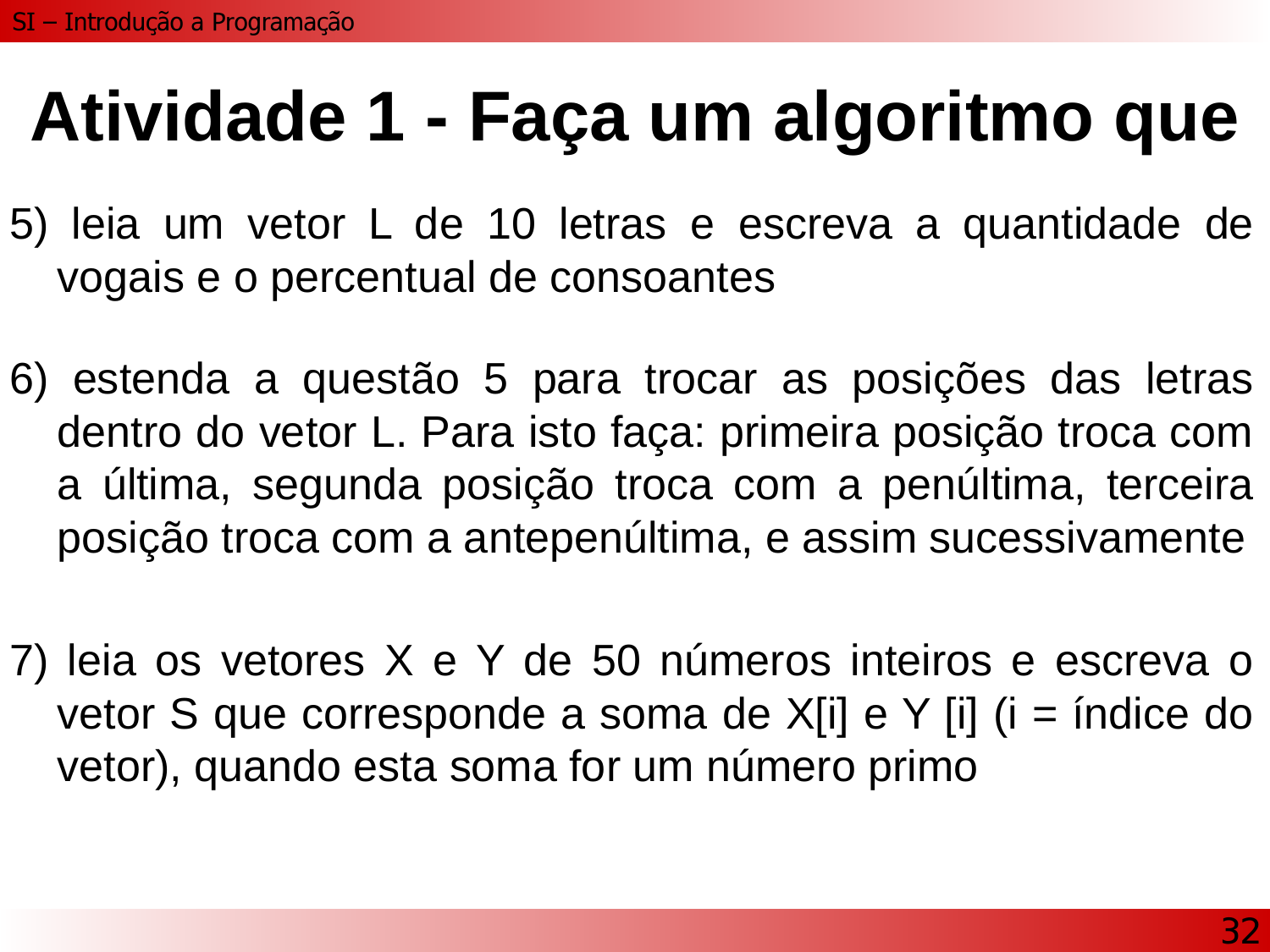

# Atividade 1 - Faça um algoritmo que

5) leia um vetor L de 10 letras e escreva a quantidade de vogais e o percentual de consoantes

6) estenda a questão 5 para trocar as posições das letras dentro do vetor L. Para isto faça: primeira posição troca com a última, segunda posição troca com a penúltima, terceira posição troca com a antepenúltima, e assim sucessivamente

7) leia os vetores X e Y de 50 números inteiros e escreva o vetor S que corresponde a soma de X[i] e Y [i] (i = índice do vetor), quando esta soma for um número primo
32